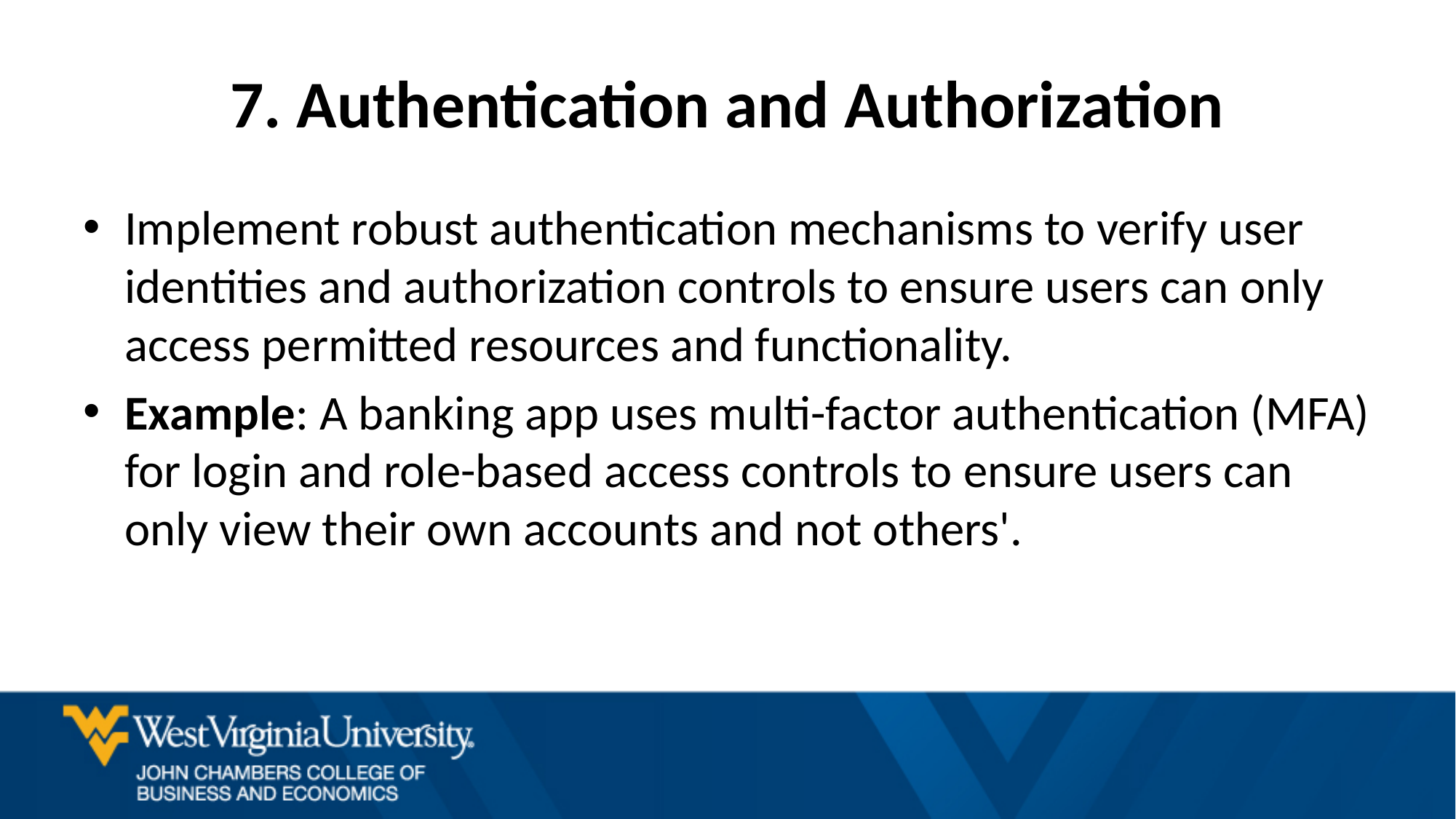

# 7. Authentication and Authorization
Implement robust authentication mechanisms to verify user identities and authorization controls to ensure users can only access permitted resources and functionality.
Example: A banking app uses multi-factor authentication (MFA) for login and role-based access controls to ensure users can only view their own accounts and not others'.